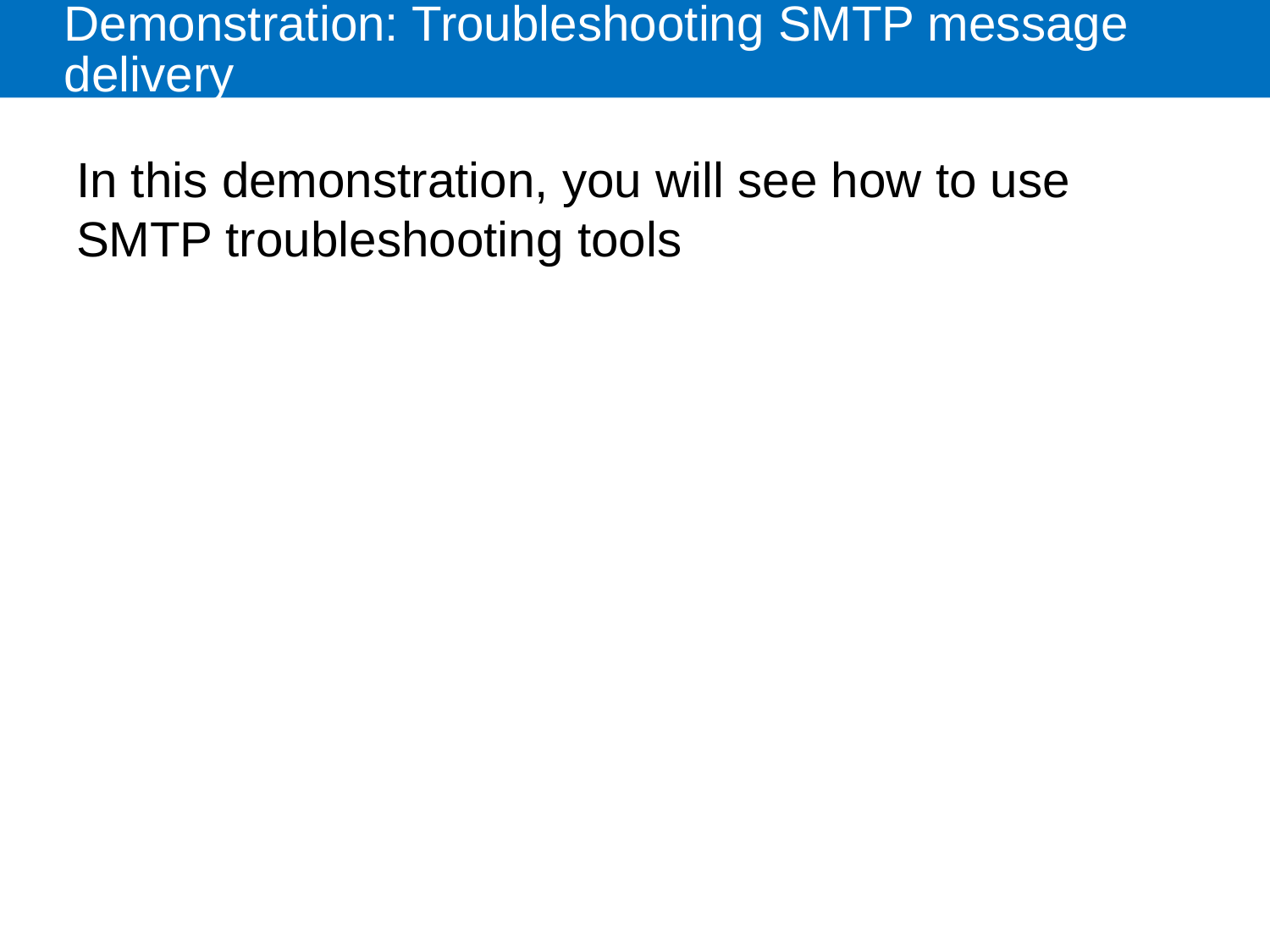

# Demonstration: Troubleshooting SMTP message delivery
In this demonstration, you will see how to use SMTP troubleshooting tools